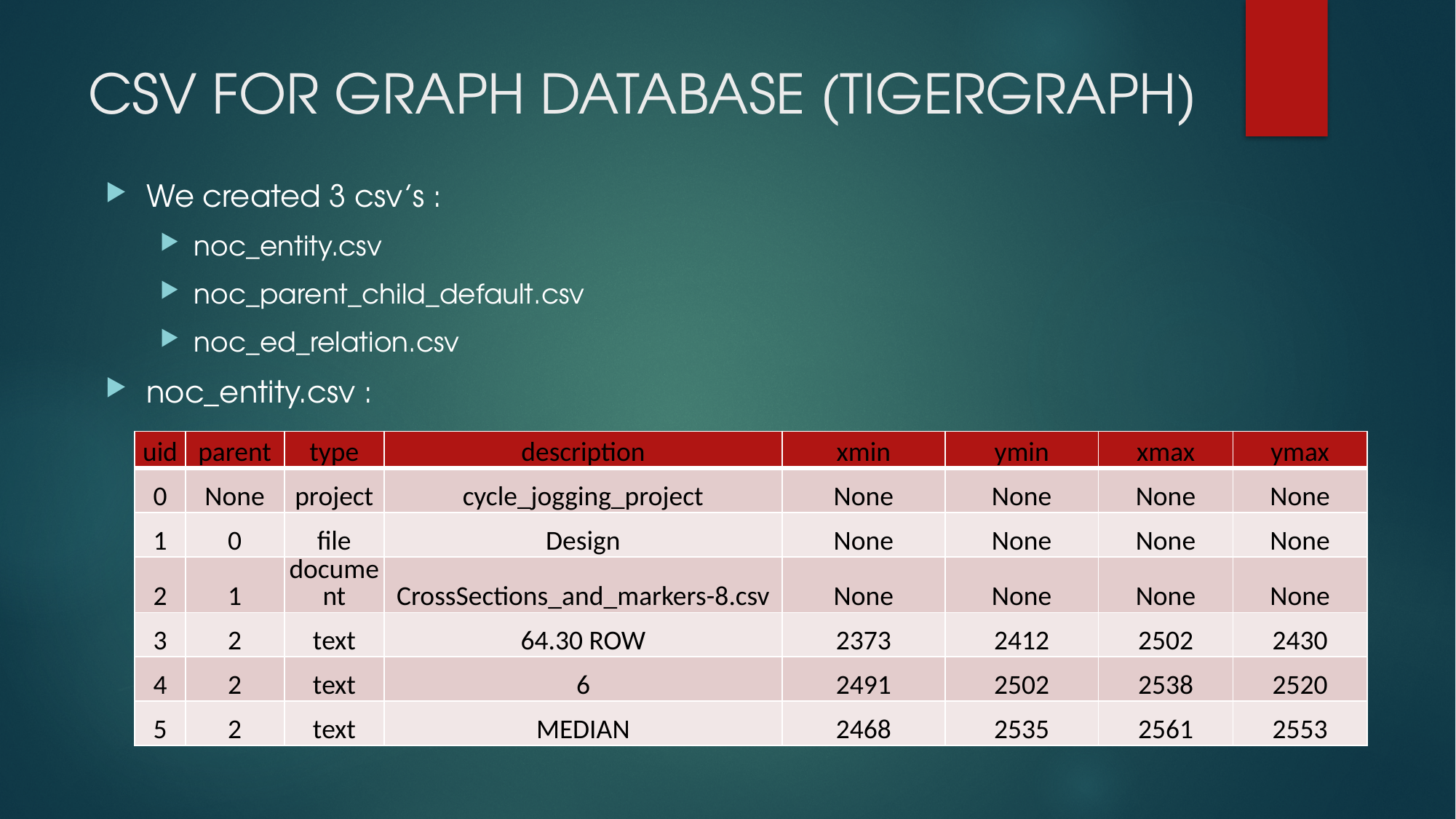

# CSV FOR GRAPH DATABASE (TIGERGRAPH)
We created 3 csv’s :
noc_entity.csv
noc_parent_child_default.csv
noc_ed_relation.csv
noc_entity.csv :
| uid | parent | type | description | xmin | ymin | xmax | ymax |
| --- | --- | --- | --- | --- | --- | --- | --- |
| 0 | None | project | cycle\_jogging\_project | None | None | None | None |
| 1 | 0 | file | Design | None | None | None | None |
| 2 | 1 | document | CrossSections\_and\_markers-8.csv | None | None | None | None |
| 3 | 2 | text | 64.30 ROW | 2373 | 2412 | 2502 | 2430 |
| 4 | 2 | text | 6 | 2491 | 2502 | 2538 | 2520 |
| 5 | 2 | text | MEDIAN | 2468 | 2535 | 2561 | 2553 |